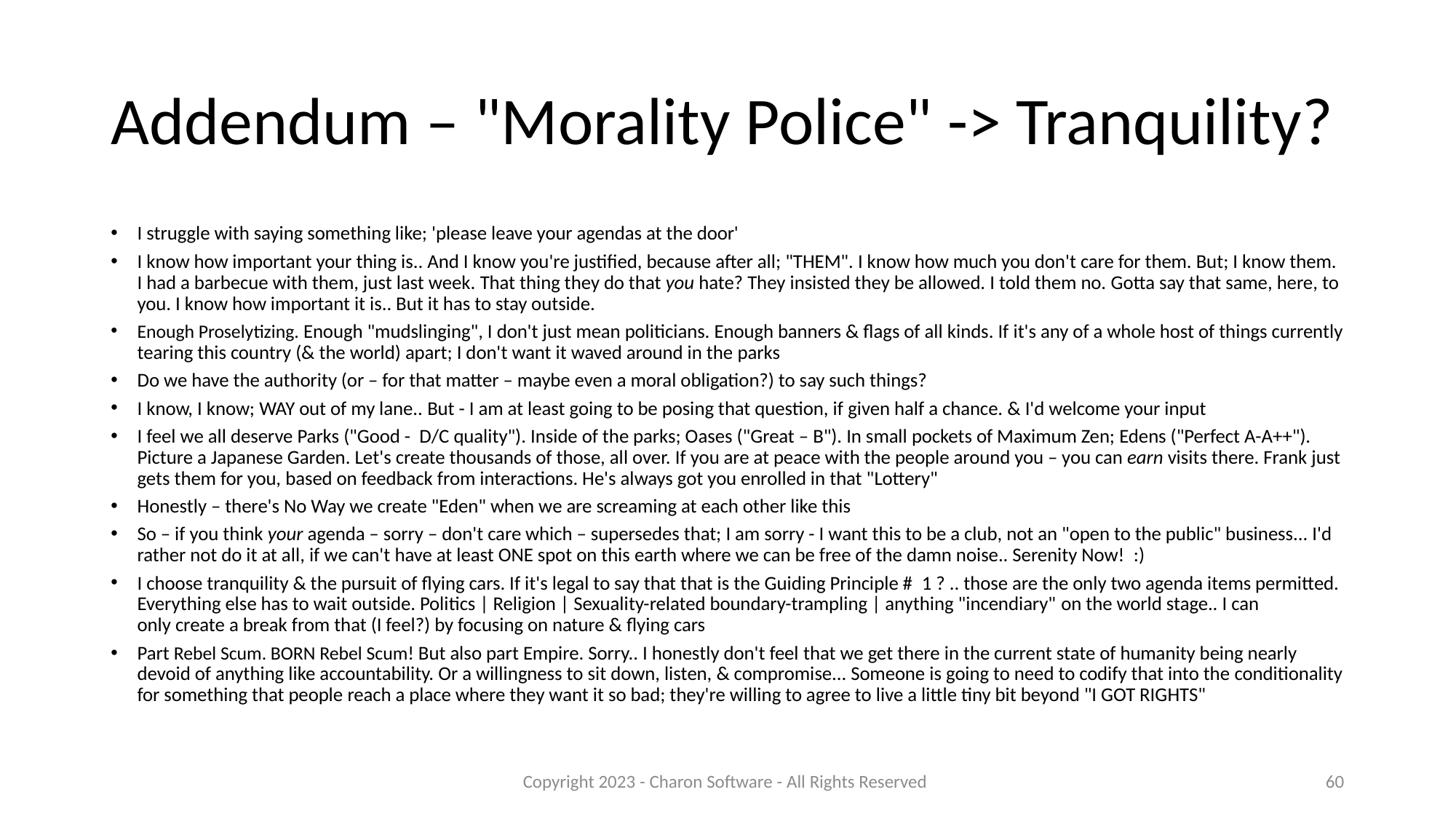

# Addendum – "Morality Police" -> Tranquility?
I struggle with saying something like; 'please leave your agendas at the door'
I know how important your thing is.. And I know you're justified, because after all; "THEM". I know how much you don't care for them. But; I know them. I had a barbecue with them, just last week. That thing they do that you hate? They insisted they be allowed. I told them no. Gotta say that same, here, to you. I know how important it is.. But it has to stay outside.
Enough Proselytizing. Enough "mudslinging", I don't just mean politicians. Enough banners & flags of all kinds. If it's any of a whole host of things currently tearing this country (& the world) apart; I don't want it waved around in the parks
Do we have the authority (or – for that matter – maybe even a moral obligation?) to say such things?
I know, I know; WAY out of my lane.. But - I am at least going to be posing that question, if given half a chance. & I'd welcome your input
I feel we all deserve Parks ("Good -  D/C quality"). Inside of the parks; Oases ("Great – B"). In small pockets of Maximum Zen; Edens ("Perfect A-A++"). Picture a Japanese Garden. Let's create thousands of those, all over. If you are at peace with the people around you – you can earn visits there. Frank just gets them for you, based on feedback from interactions. He's always got you enrolled in that "Lottery"
Honestly – there's No Way we create "Eden" when we are screaming at each other like this
So – if you think your agenda – sorry – don't care which – supersedes that; I am sorry - I want this to be a club, not an "open to the public" business... I'd rather not do it at all, if we can't have at least ONE spot on this earth where we can be free of the damn noise.. Serenity Now!  :)
I choose tranquility & the pursuit of flying cars. If it's legal to say that that is the Guiding Principle #  1 ? .. those are the only two agenda items permitted. Everything else has to wait outside. Politics | Religion | Sexuality-related boundary-trampling | anything "incendiary" on the world stage.. I can only create a break from that (I feel?) by focusing on nature & flying cars
Part Rebel Scum. BORN Rebel Scum! But also part Empire. Sorry.. I honestly don't feel that we get there in the current state of humanity being nearly devoid of anything like accountability. Or a willingness to sit down, listen, & compromise... Someone is going to need to codify that into the conditionality for something that people reach a place where they want it so bad; they're willing to agree to live a little tiny bit beyond "I GOT RIGHTS"
Copyright 2023 - Charon Software - All Rights Reserved
60